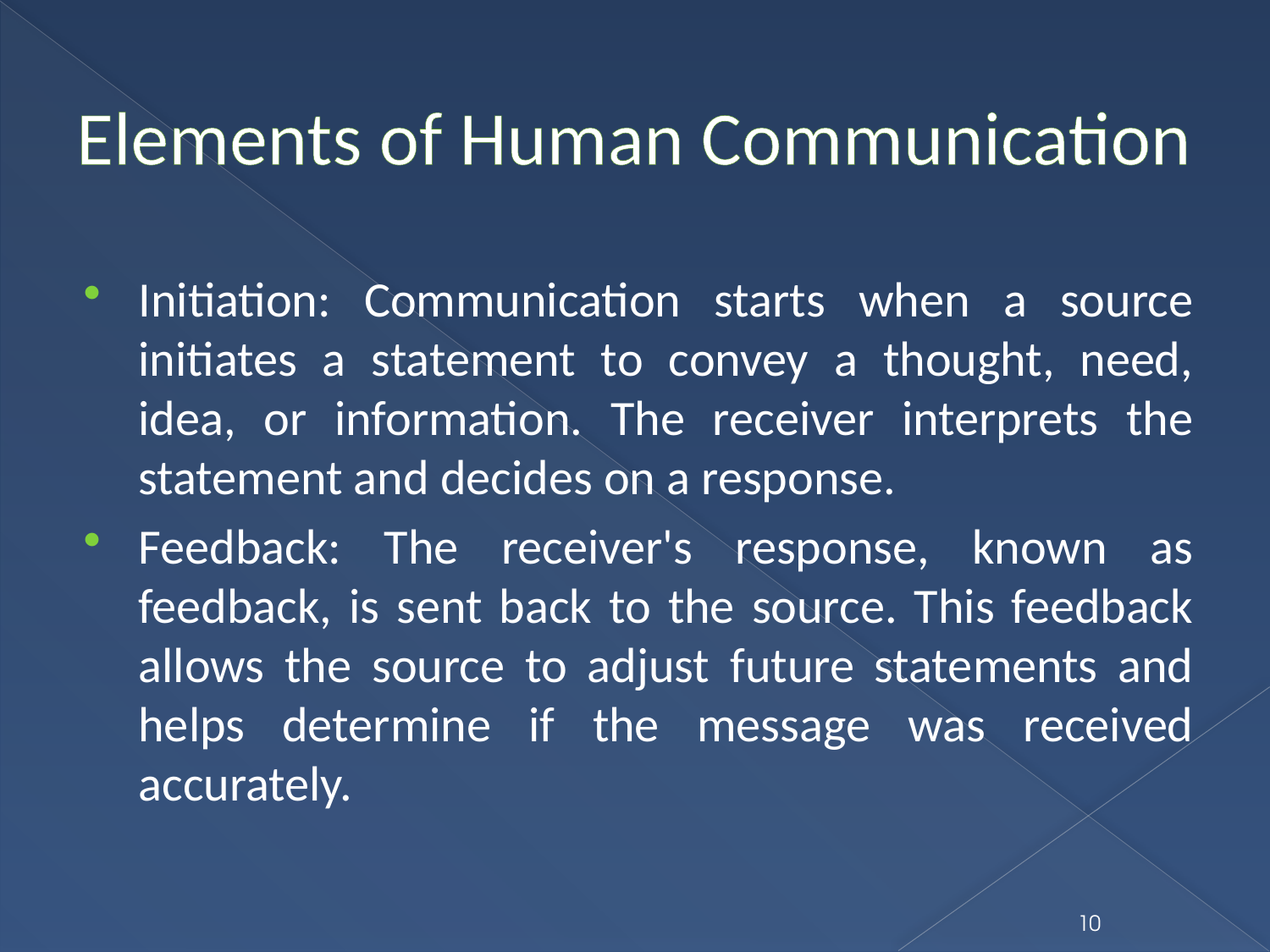

# Elements of Human Communication
Initiation: Communication starts when a source initiates a statement to convey a thought, need, idea, or information. The receiver interprets the statement and decides on a response.
Feedback: The receiver's response, known as feedback, is sent back to the source. This feedback allows the source to adjust future statements and helps determine if the message was received accurately.

10